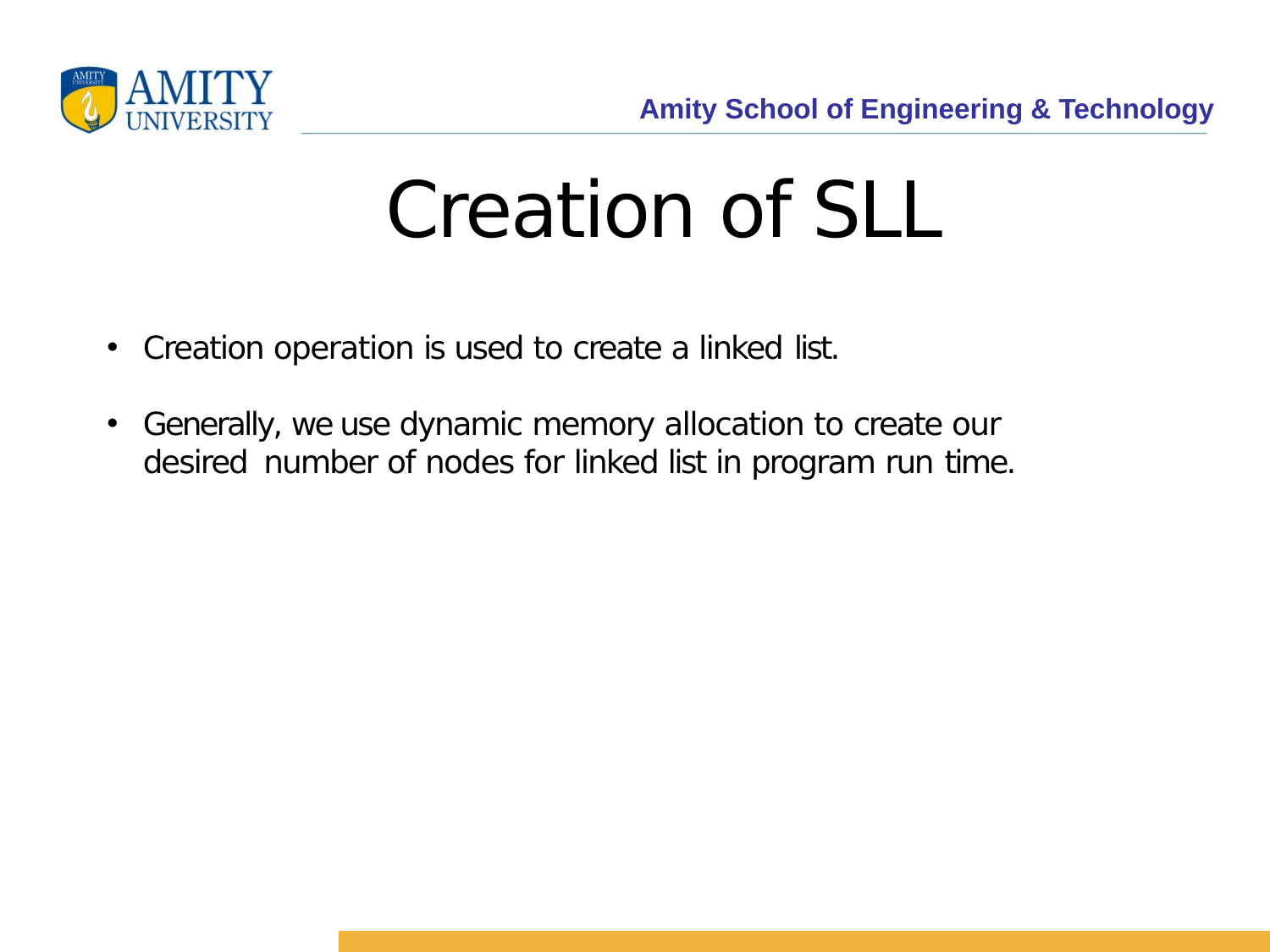

# Creation of SLL
Creation operation is used to create a linked list.

Generally, we use dynamic memory allocation to create our desired  number of nodes for linked list in program run time.